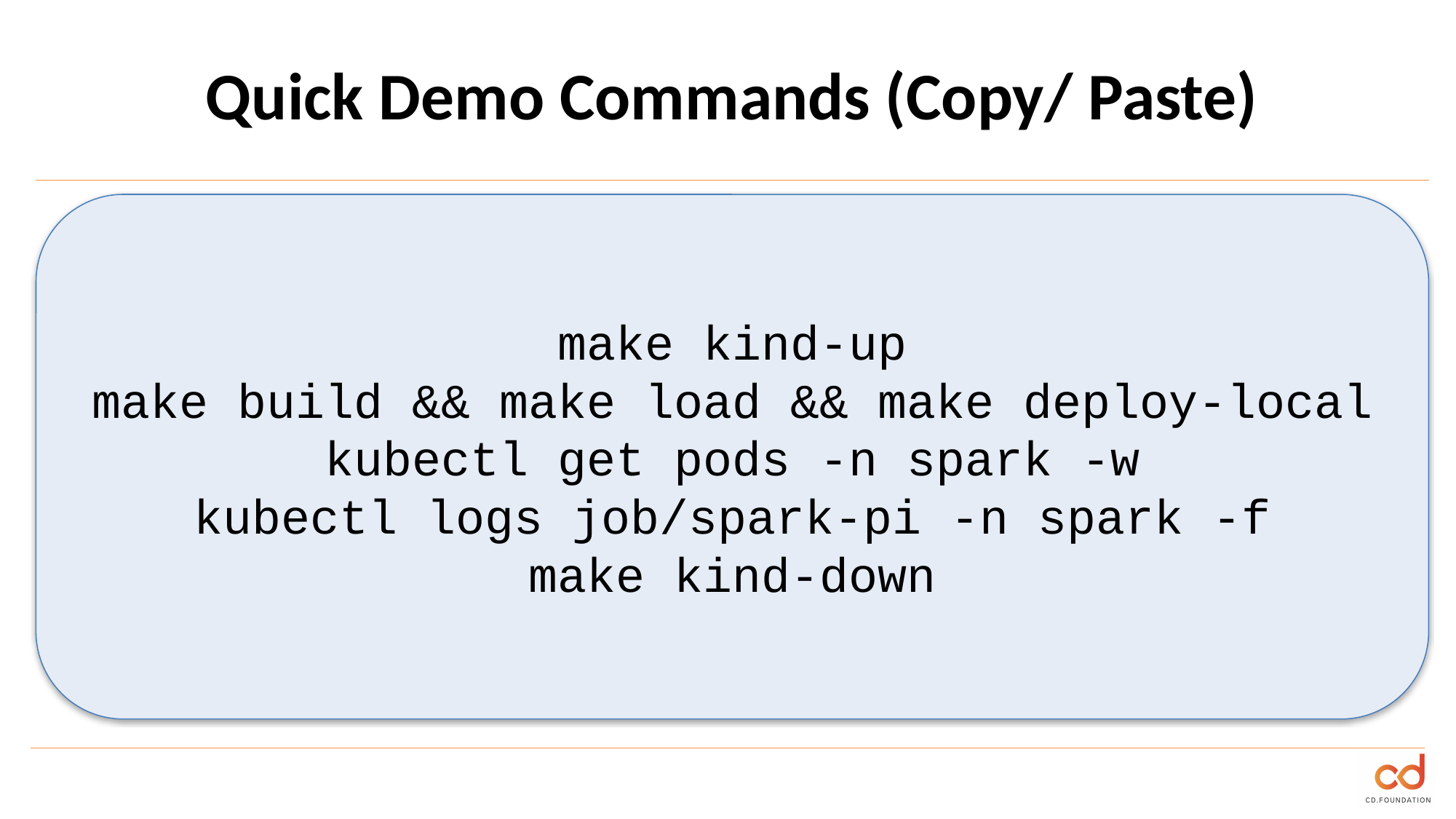

# Quick Demo Commands (Copy/ Paste)
make kind-up
make build && make load && make deploy-local
kubectl get pods -n spark -w
kubectl logs job/spark-pi -n spark -f
make kind-down